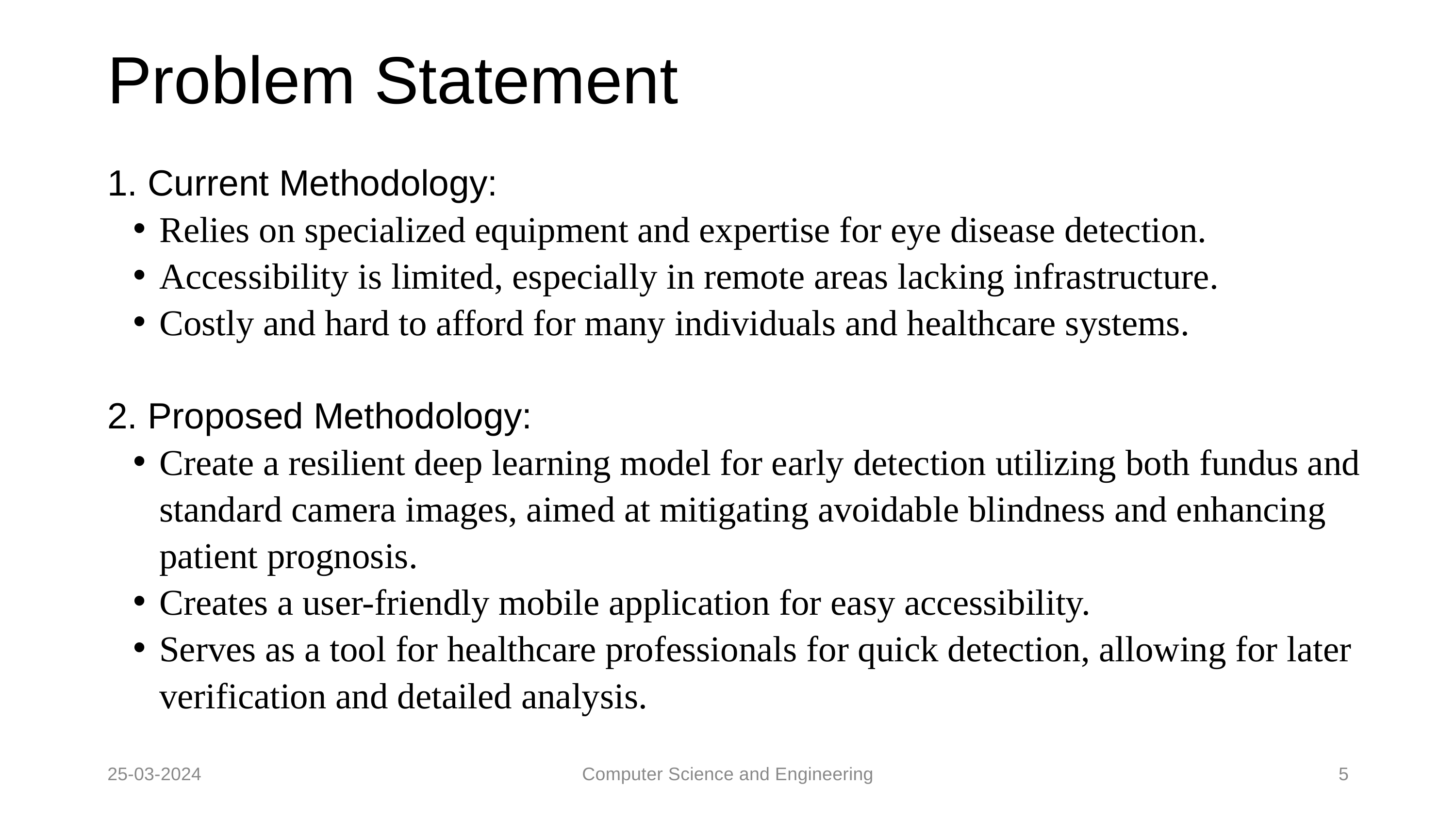

Problem Statement
1. Current Methodology:
Relies on specialized equipment and expertise for eye disease detection.
Accessibility is limited, especially in remote areas lacking infrastructure.
Costly and hard to afford for many individuals and healthcare systems.

2. Proposed Methodology:
Create a resilient deep learning model for early detection utilizing both fundus and standard camera images, aimed at mitigating avoidable blindness and enhancing patient prognosis.
Creates a user-friendly mobile application for easy accessibility.
Serves as a tool for healthcare professionals for quick detection, allowing for later verification and detailed analysis.

25-03-2024
Computer Science and Engineering
5